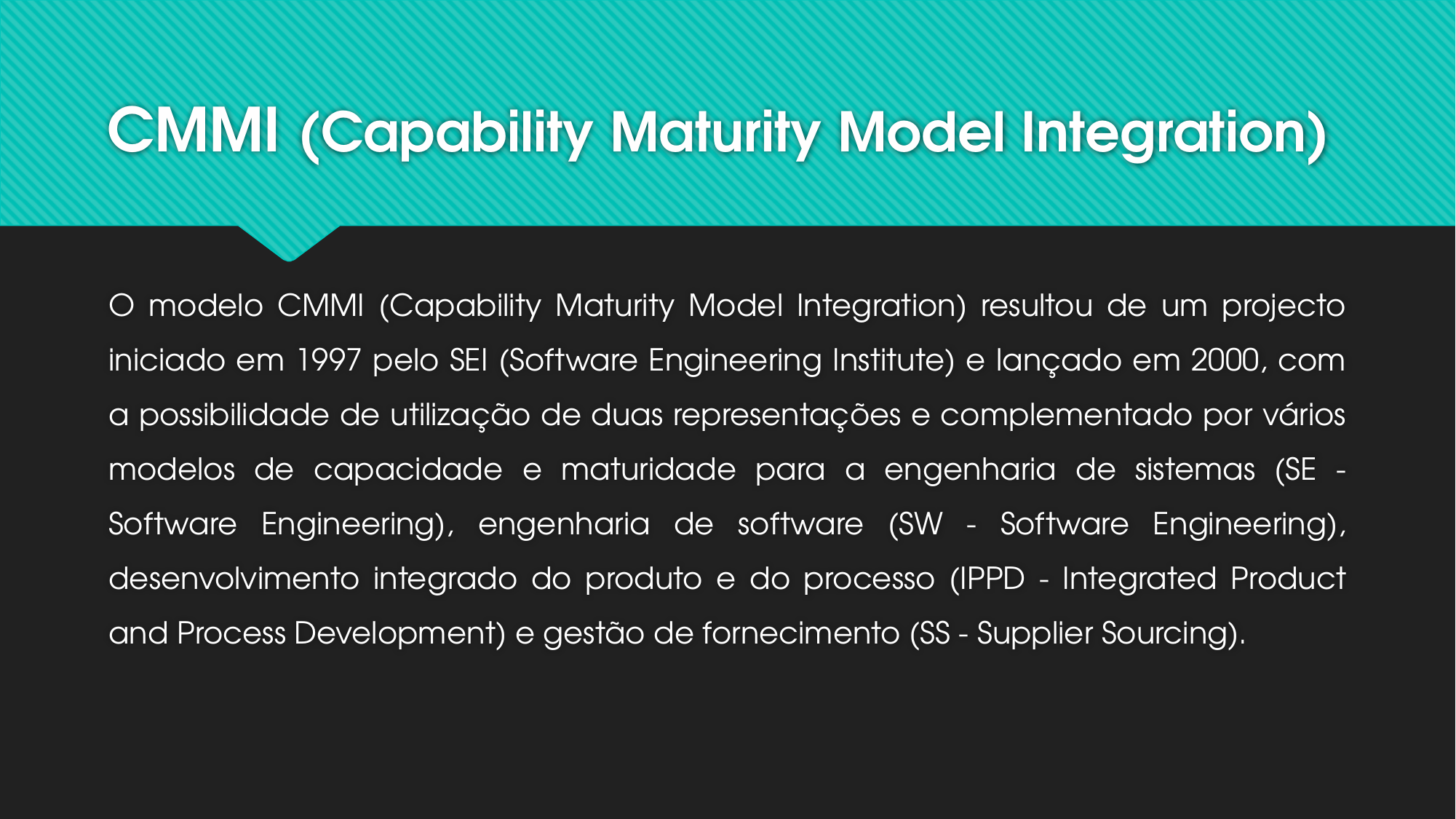

# CMMI (Capability Maturity Model Integration)
O modelo CMMI (Capability Maturity Model Integration) resultou de um projecto iniciado em 1997 pelo SEI (Software Engineering Institute) e lançado em 2000, com a possibilidade de utilização de duas representações e complementado por vários modelos de capacidade e maturidade para a engenharia de sistemas (SE - Software Engineering), engenharia de software (SW - Software Engineering), desenvolvimento integrado do produto e do processo (IPPD - Integrated Product and Process Development) e gestão de fornecimento (SS - Supplier Sourcing).